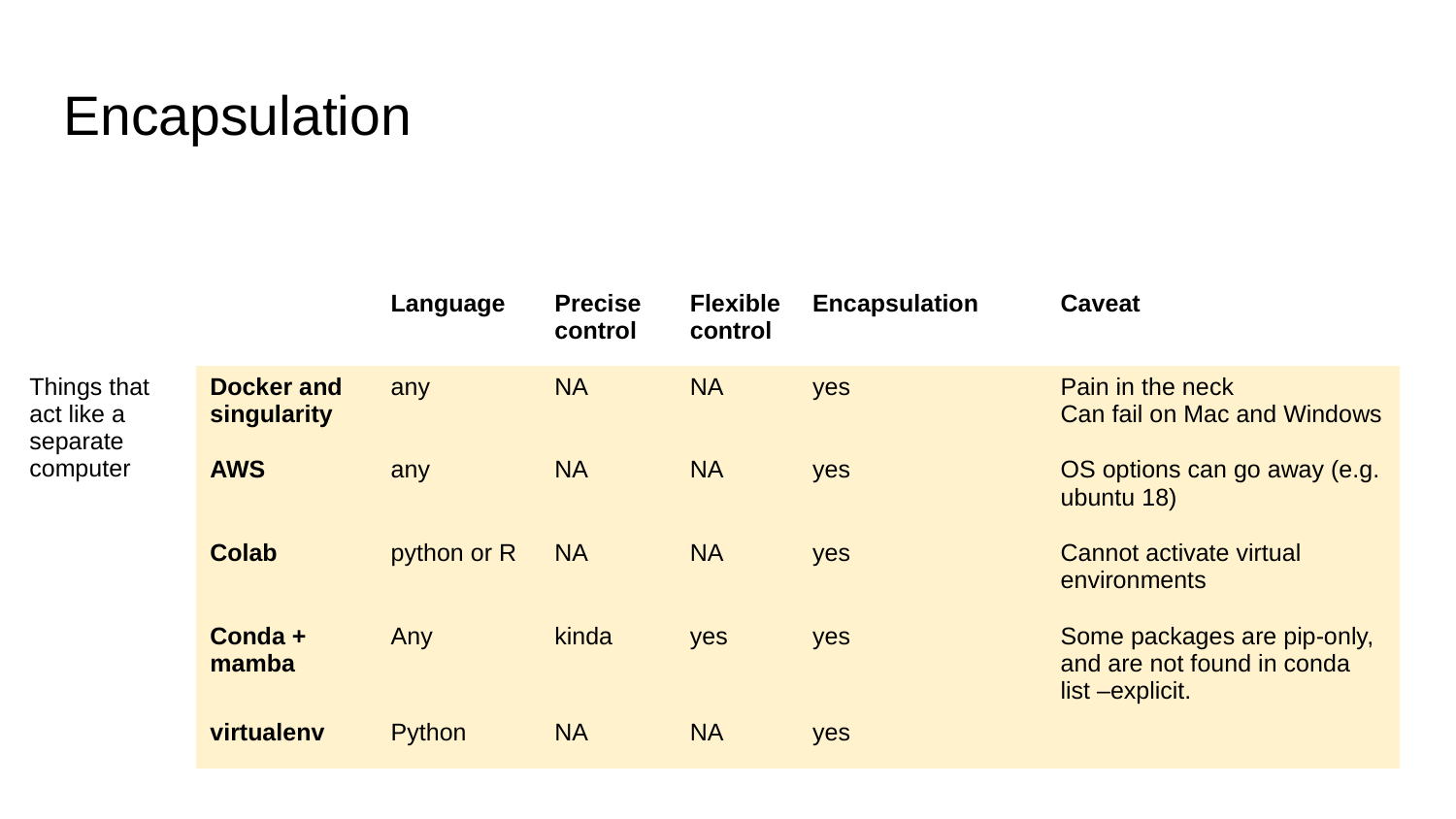

Encapsulation

|  |  | Language | Precise control | Flexible control | Encapsulation | Caveat |
| --- | --- | --- | --- | --- | --- | --- |
| Things that act like a separate computer | Docker and singularity | any | NA | NA | yes | Pain in the neck Can fail on Mac and Windows |
|  | AWS | any | NA | NA | yes | OS options can go away (e.g. ubuntu 18) |
|  | Colab | python or R | NA | NA | yes | Cannot activate virtual environments |
|  | Conda + mamba | Any | kinda | yes | yes | Some packages are pip-only, and are not found in conda list –explicit. |
|  | virtualenv | Python | NA | NA | yes |  |